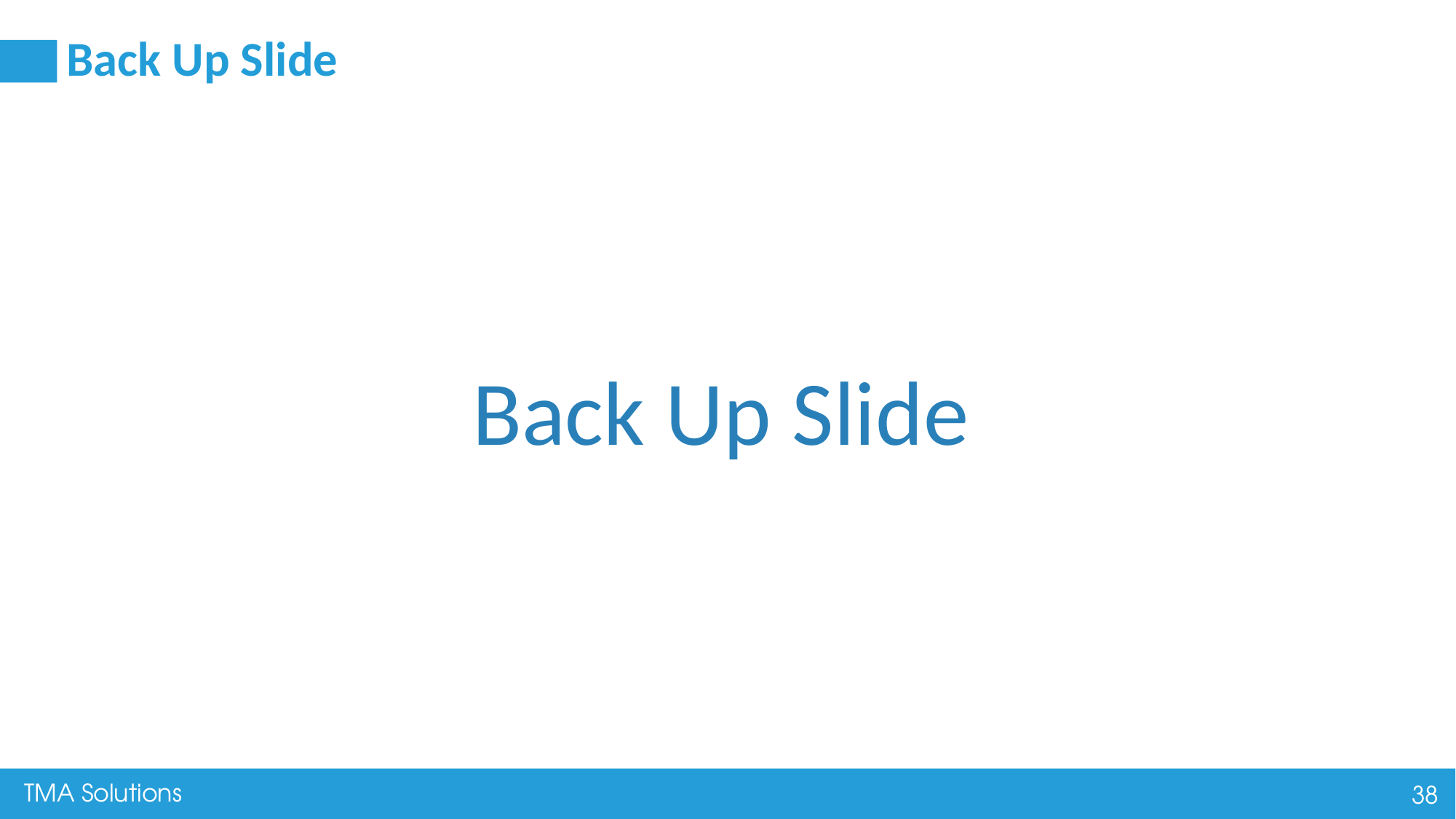

# Back Up Slide
Back Up Slide